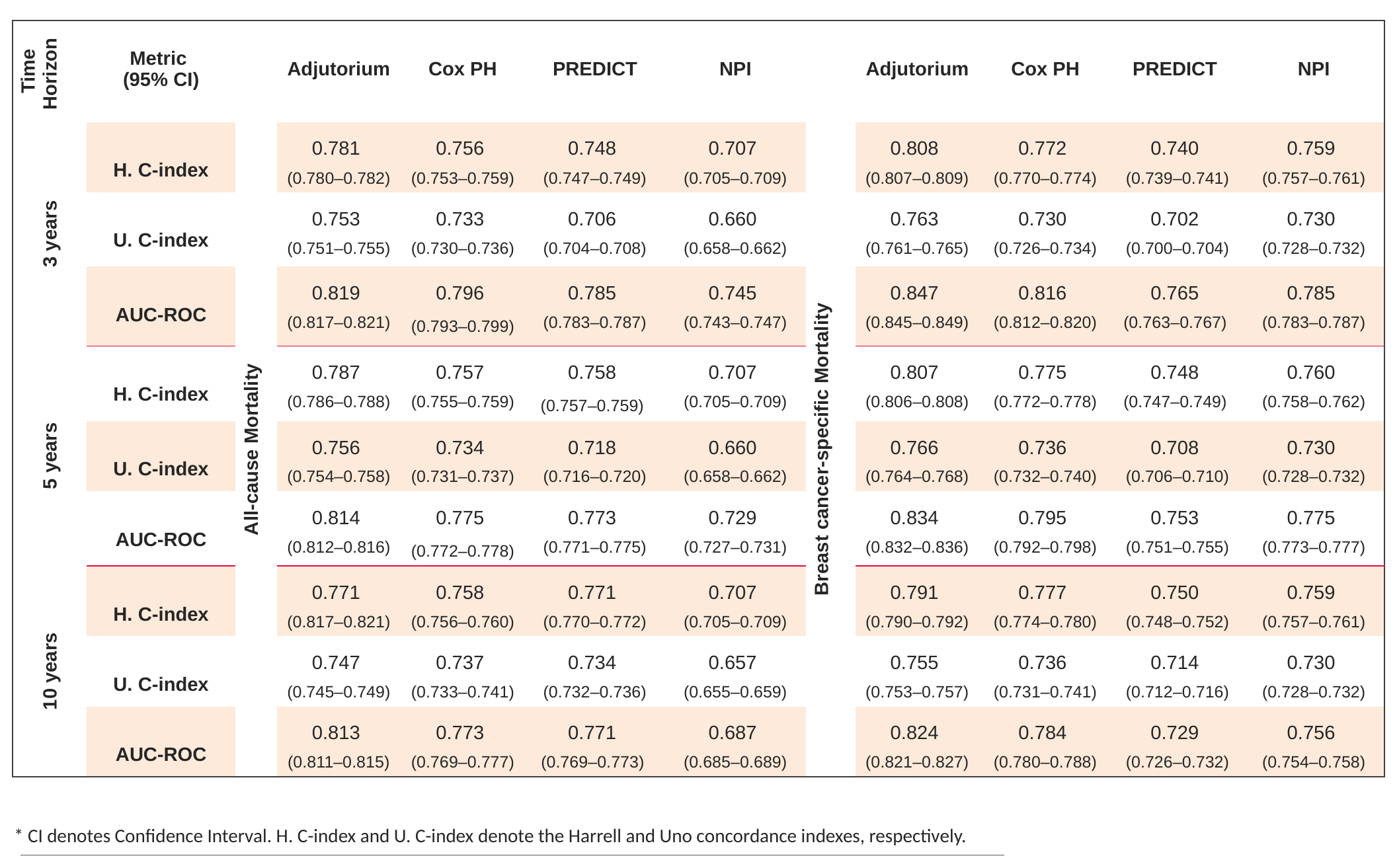

| Time Horizon | Metric (95% CI) |  | Adjutorium | Cox PH | PREDICT | NPI |  | Adjutorium | Cox PH | PREDICT | NPI |
| --- | --- | --- | --- | --- | --- | --- | --- | --- | --- | --- | --- |
| 3 years | H. C-index | All-cause Mortality | 0.781 (0.780–0.782) | 0.756 (0.753–0.759) | 0.748 (0.747–0.749) | 0.707 (0.705–0.709) | Breast cancer-specific Mortality | 0.808 (0.807–0.809) | 0.772 (0.770–0.774) | 0.740 (0.739–0.741) | 0.759 (0.757–0.761) |
|  | U. C-index |  | 0.753 (0.751–0.755) | 0.733 (0.730–0.736) | 0.706 (0.704–0.708) | 0.660 (0.658–0.662) |  | 0.763 (0.761–0.765) | 0.730 (0.726–0.734) | 0.702 (0.700–0.704) | 0.730 (0.728–0.732) |
|  | AUC-ROC |  | 0.819 (0.817–0.821) | 0.796 (0.793–0.799) | 0.785 (0.783–0.787) | 0.745 (0.743–0.747) |  | 0.847 (0.845–0.849) | 0.816 (0.812–0.820) | 0.765 (0.763–0.767) | 0.785 (0.783–0.787) |
| 5 years | H. C-index |  | 0.787 (0.786–0.788) | 0.757 (0.755–0.759) | 0.758 (0.757–0.759) | 0.707 (0.705–0.709) |  | 0.807 (0.806–0.808) | 0.775 (0.772–0.778) | 0.748 (0.747–0.749) | 0.760 (0.758–0.762) |
|  | U. C-index |  | 0.756 (0.754–0.758) | 0.734 (0.731–0.737) | 0.718 (0.716–0.720) | 0.660 (0.658–0.662) |  | 0.766 (0.764–0.768) | 0.736 (0.732–0.740) | 0.708 (0.706–0.710) | 0.730 (0.728–0.732) |
|  | AUC-ROC |  | 0.814 (0.812–0.816) | 0.775 (0.772–0.778) | 0.773 (0.771–0.775) | 0.729 (0.727–0.731) |  | 0.834 (0.832–0.836) | 0.795 (0.792–0.798) | 0.753 (0.751–0.755) | 0.775 (0.773–0.777) |
| 10 years | H. C-index |  | 0.771 (0.817–0.821) | 0.758 (0.756–0.760) | 0.771 (0.770–0.772) | 0.707 (0.705–0.709) |  | 0.791 (0.790–0.792) | 0.777 (0.774–0.780) | 0.750 (0.748–0.752) | 0.759 (0.757–0.761) |
|  | U. C-index |  | 0.747 (0.745–0.749) | 0.737 (0.733–0.741) | 0.734 (0.732–0.736) | 0.657 (0.655–0.659) |  | 0.755 (0.753–0.757) | 0.736 (0.731–0.741) | 0.714 (0.712–0.716) | 0.730 (0.728–0.732) |
|  | AUC-ROC |  | 0.813 (0.811–0.815) | 0.773 (0.769–0.777) | 0.771 (0.769–0.773) | 0.687 (0.685–0.689) |  | 0.824 (0.821–0.827) | 0.784 (0.780–0.788) | 0.729 (0.726–0.732) | 0.756 (0.754–0.758) |
* CI denotes Confidence Interval. H. C-index and U. C-index denote the Harrell and Uno concordance indexes, respectively.